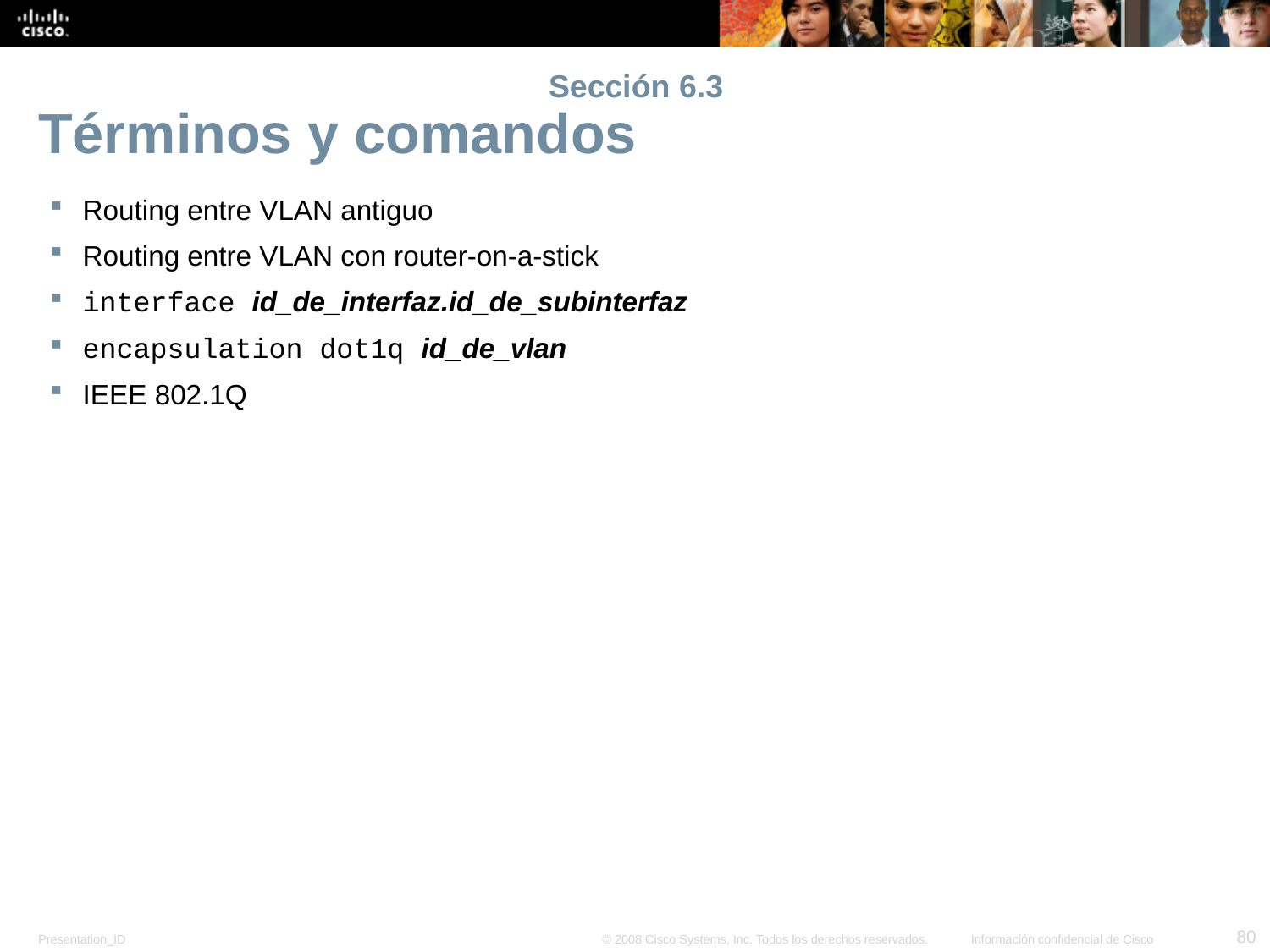

# Sección 6.3
Términos y comandos
Routing entre VLAN antiguo
Routing entre VLAN con router-on-a-stick
interface id_de_interfaz.id_de_subinterfaz
encapsulation dot1q id_de_vlan
IEEE 802.1Q